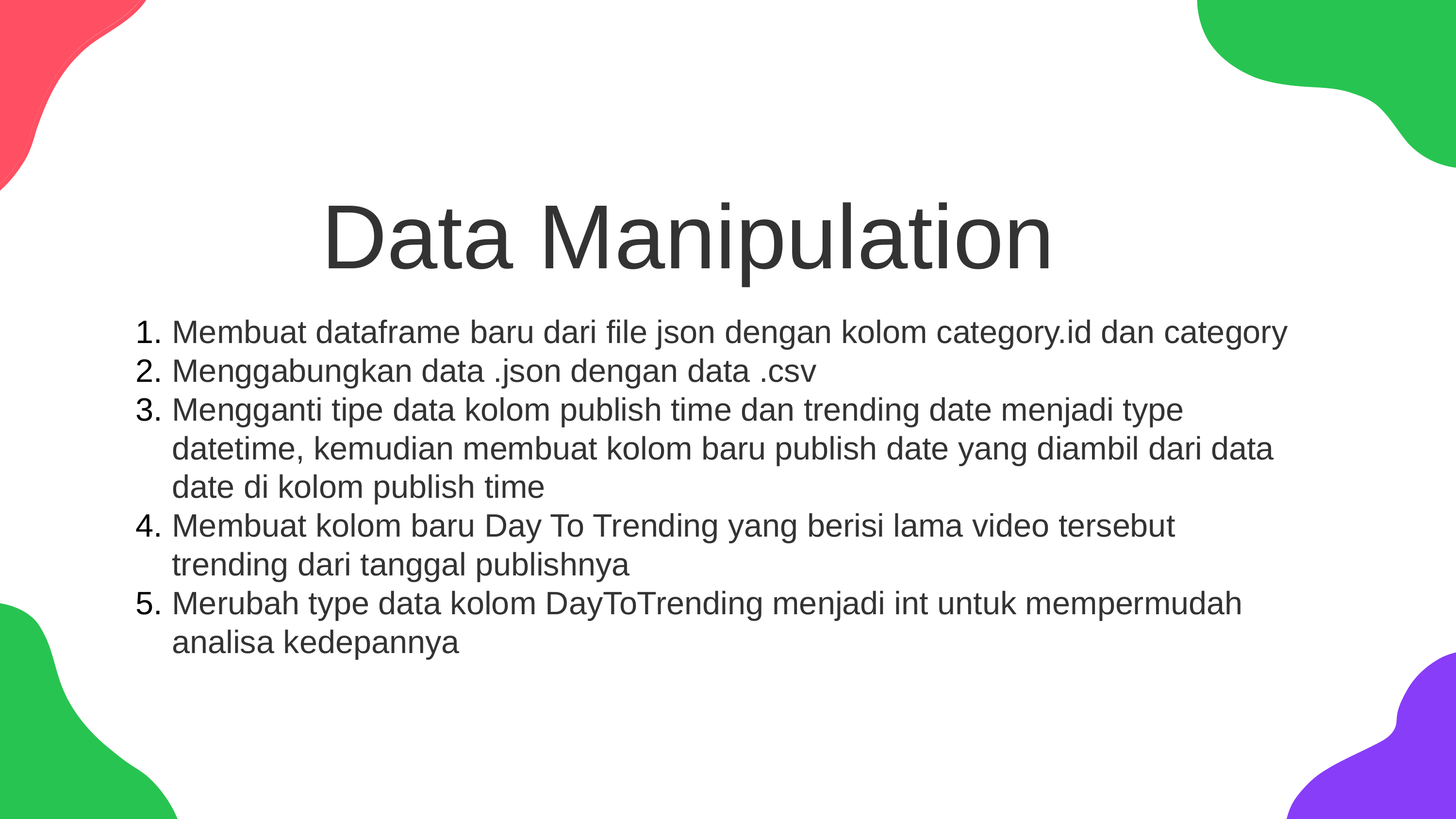

Data Manipulation

Membuat dataframe baru dari file json dengan kolom category.id dan category
Menggabungkan data .json dengan data .csv
Mengganti tipe data kolom publish time dan trending date menjadi type datetime, kemudian membuat kolom baru publish date yang diambil dari data date di kolom publish time
Membuat kolom baru Day To Trending yang berisi lama video tersebut trending dari tanggal publishnya
Merubah type data kolom DayToTrending menjadi int untuk mempermudah analisa kedepannya